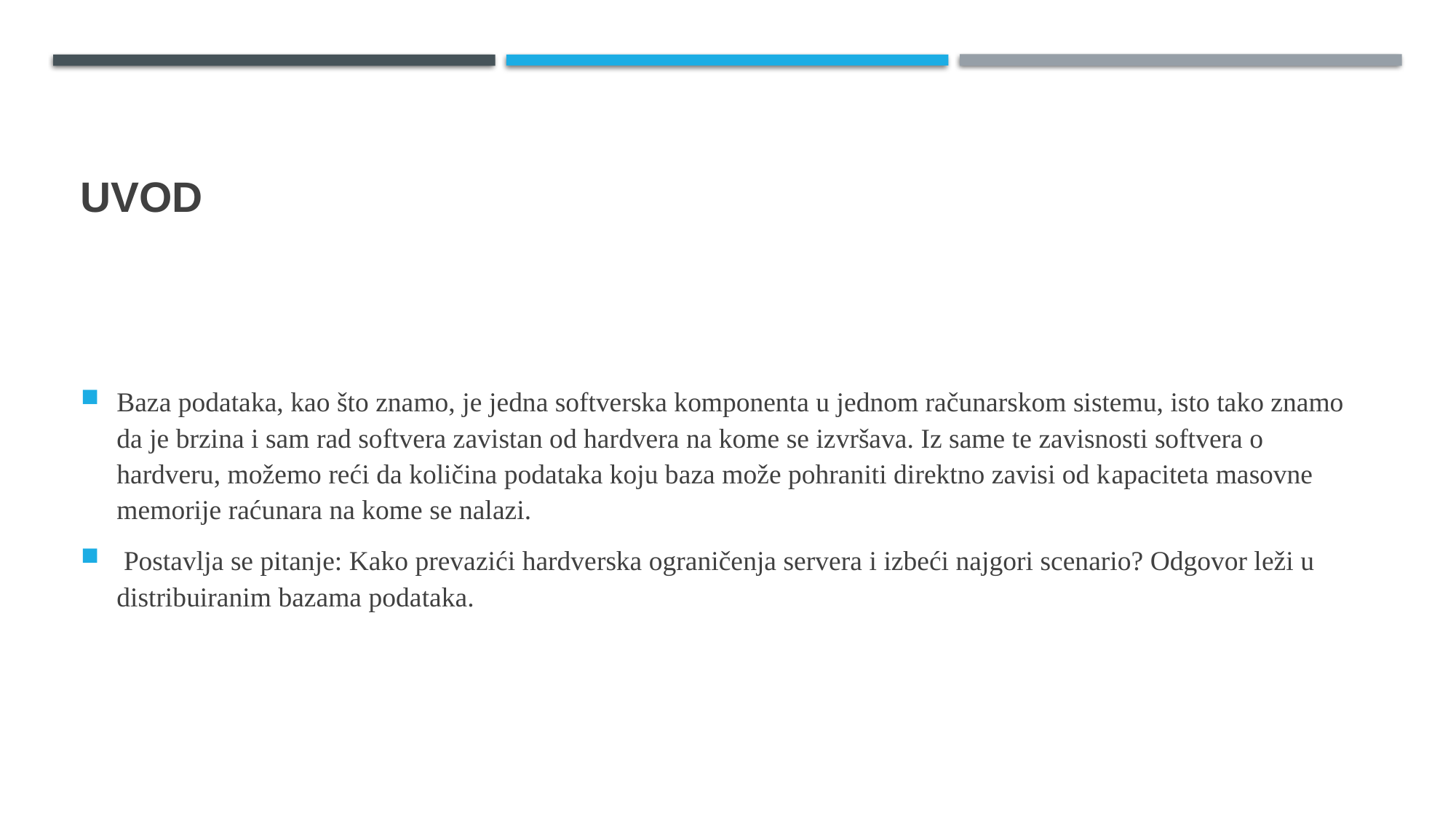

# uvod
Baza podataka, kao što znamo, je jedna softverska komponenta u jednom računarskom sistemu, isto tako znamo da je brzina i sam rad softvera zavistan od hardvera na kome se izvršava. Iz same te zavisnosti softvera o hardveru, možemo reći da količina podataka koju baza može pohraniti direktno zavisi od kapaciteta masovne memorije raćunara na kome se nalazi.
 Postavlja se pitanje: Kako prevazići hardverska ograničenja servera i izbeći najgori scenario? Odgovor leži u distribuiranim bazama podataka.